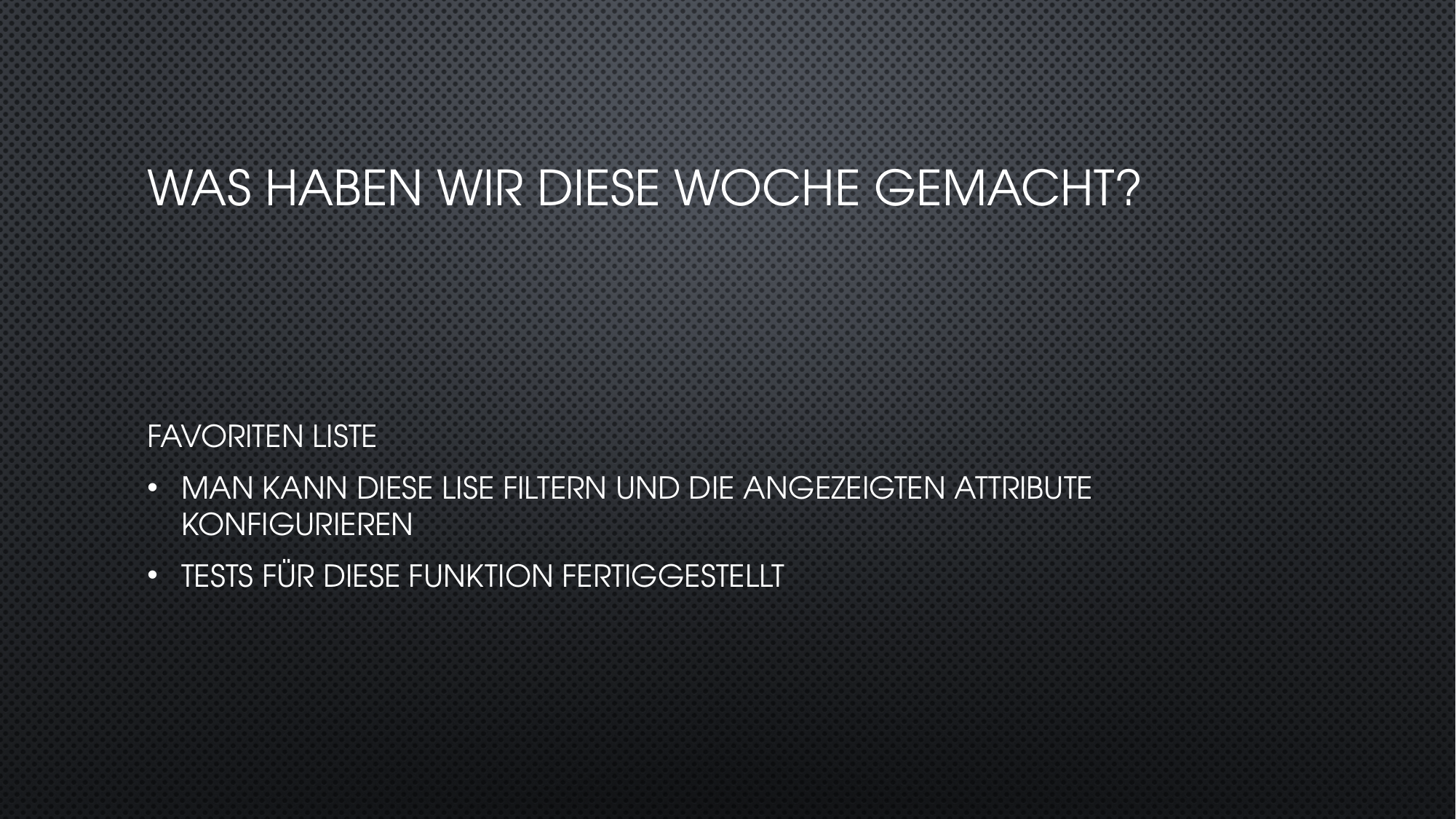

# Was haben wir diese Woche gemacht?
Favoriten Liste
Man kann diese Lise filtern und die angezeigten Attribute konfigurieren
Tests für diese Funktion fertiggestellt